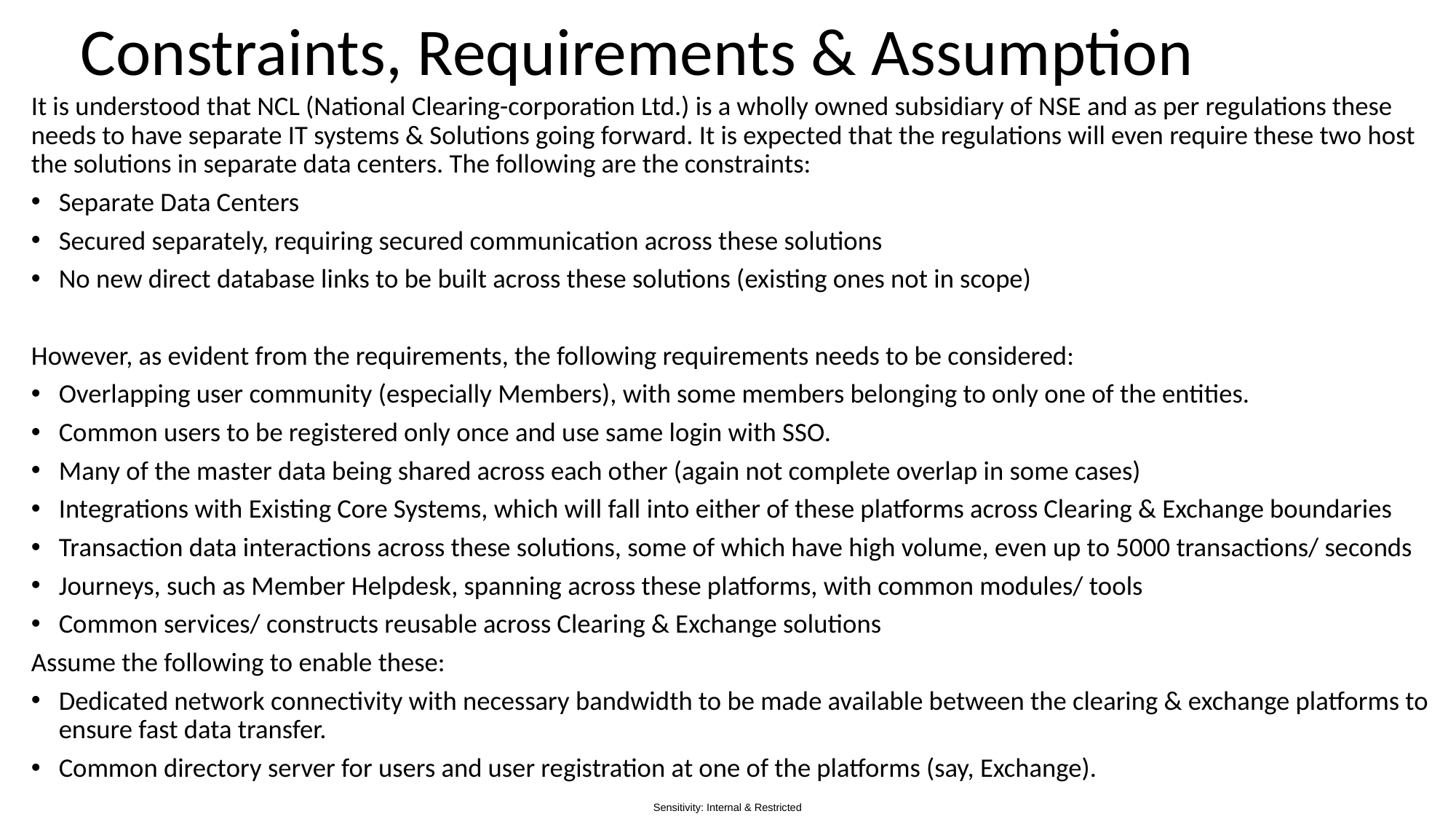

# Constraints, Requirements & Assumption
It is understood that NCL (National Clearing-corporation Ltd.) is a wholly owned subsidiary of NSE and as per regulations these needs to have separate IT systems & Solutions going forward. It is expected that the regulations will even require these two host the solutions in separate data centers. The following are the constraints:
Separate Data Centers
Secured separately, requiring secured communication across these solutions
No new direct database links to be built across these solutions (existing ones not in scope)

However, as evident from the requirements, the following requirements needs to be considered:
Overlapping user community (especially Members), with some members belonging to only one of the entities.
Common users to be registered only once and use same login with SSO.
Many of the master data being shared across each other (again not complete overlap in some cases)
Integrations with Existing Core Systems, which will fall into either of these platforms across Clearing & Exchange boundaries
Transaction data interactions across these solutions, some of which have high volume, even up to 5000 transactions/ seconds
Journeys, such as Member Helpdesk, spanning across these platforms, with common modules/ tools
Common services/ constructs reusable across Clearing & Exchange solutions
Assume the following to enable these:
Dedicated network connectivity with necessary bandwidth to be made available between the clearing & exchange platforms to ensure fast data transfer.
Common directory server for users and user registration at one of the platforms (say, Exchange).